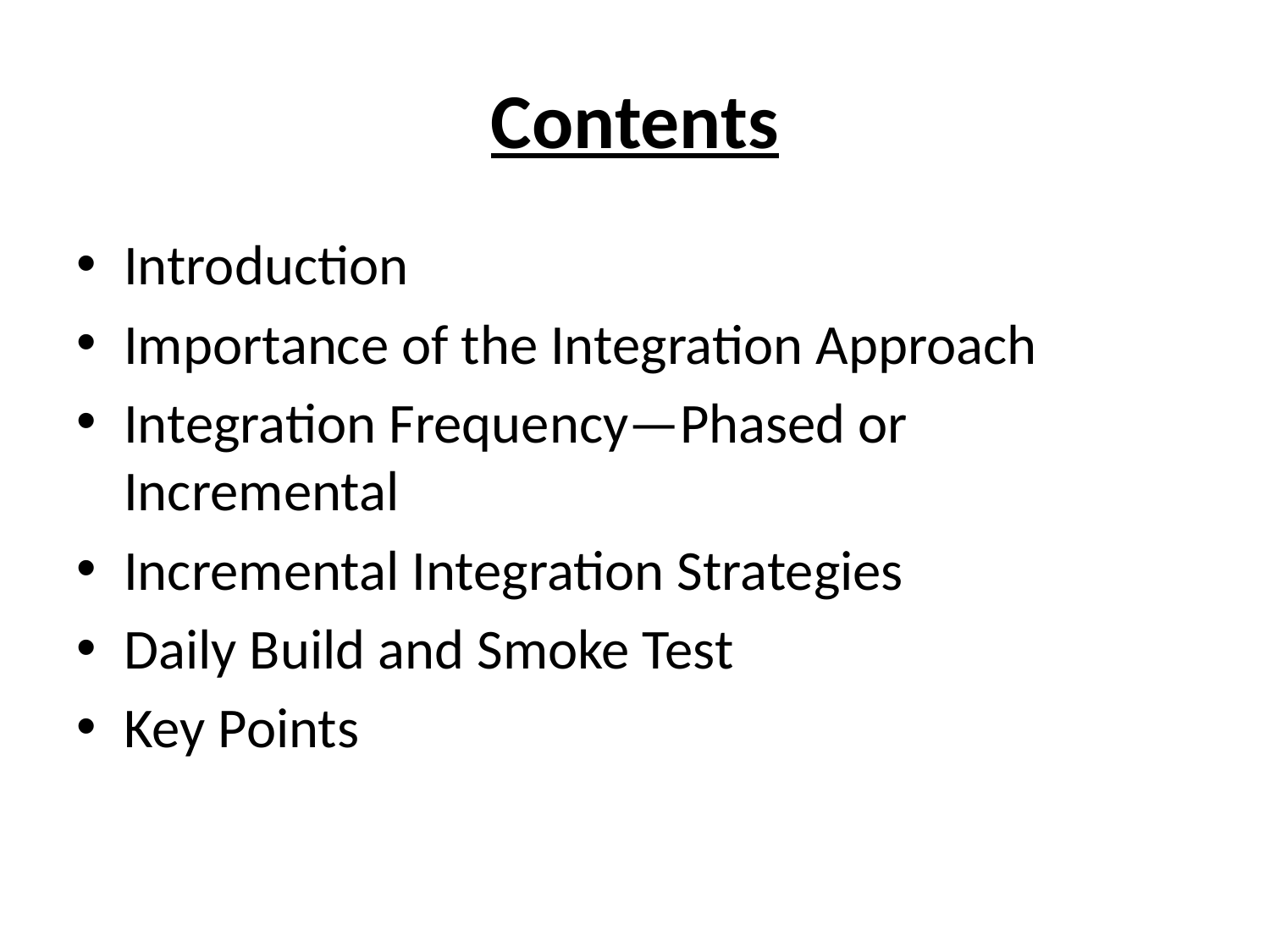

# Contents
Introduction
Importance of the Integration Approach
Integration Frequency—Phased or Incremental
Incremental Integration Strategies
Daily Build and Smoke Test
Key Points